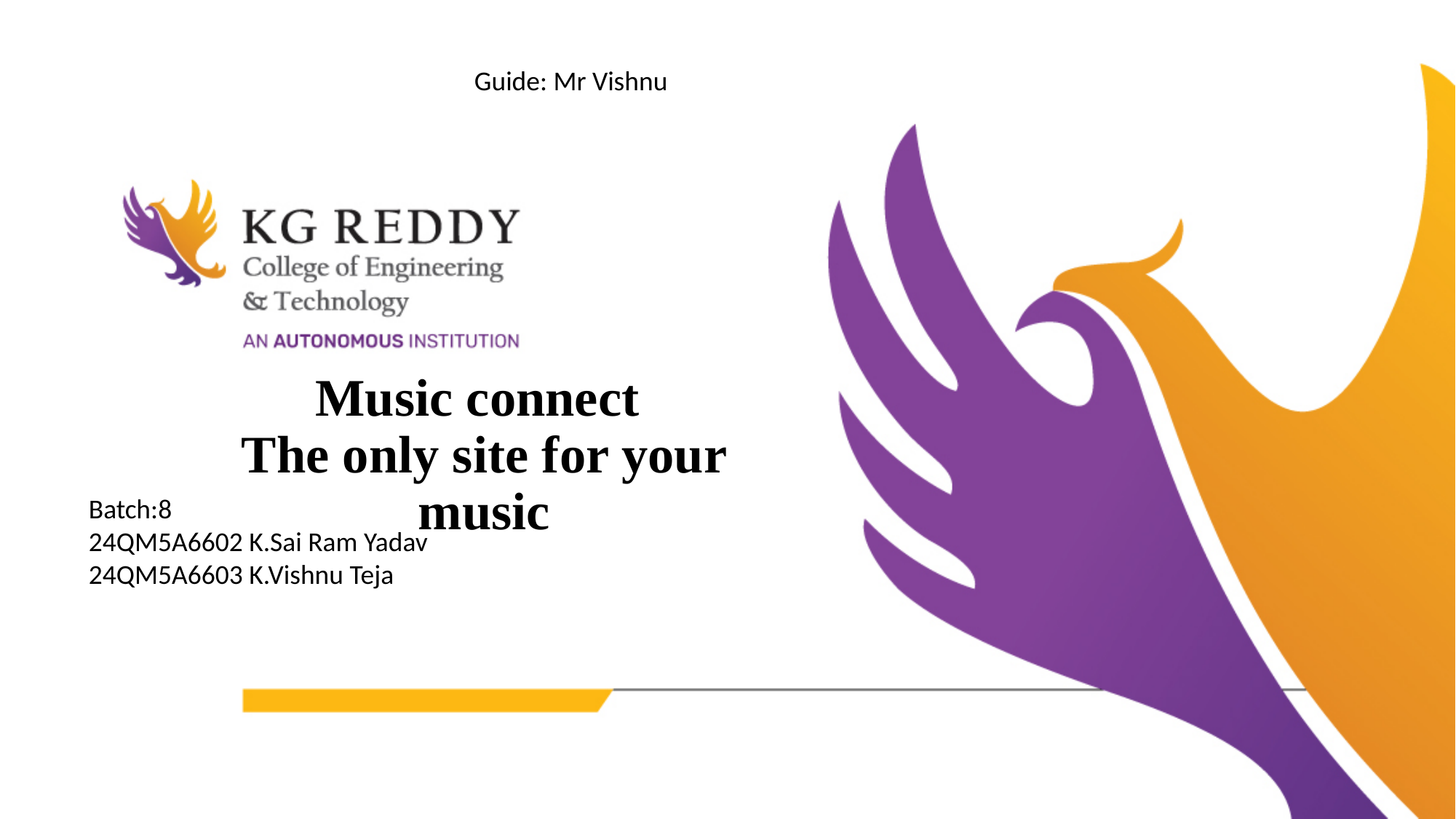

Guide: Mr Vishnu
Music connect
The only site for your music

Batch:8
24QM5A6602 K.Sai Ram Yadav
24QM5A6603 K.Vishnu Teja